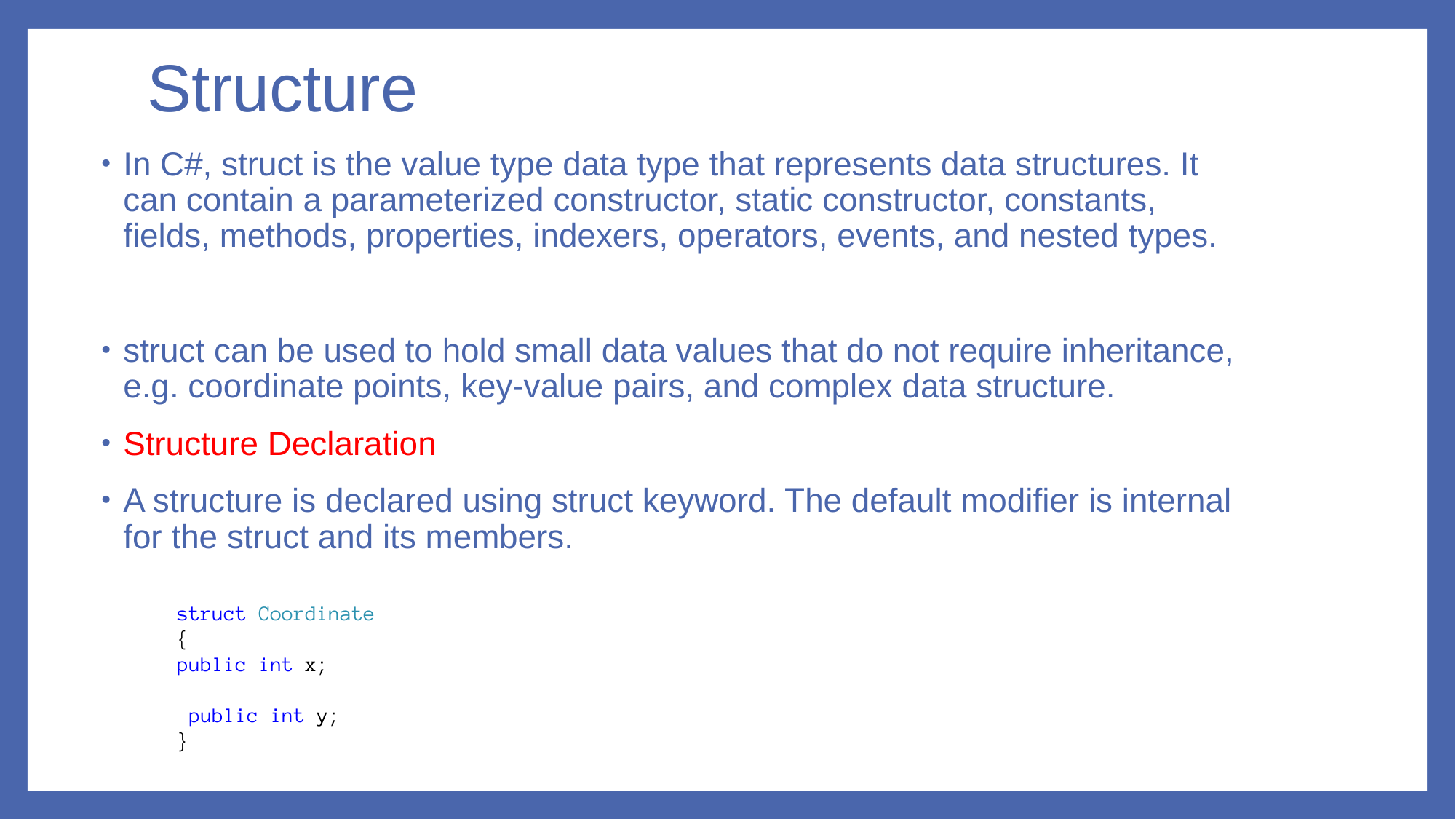

# Structure
In C#, struct is the value type data type that represents data structures. It can contain a parameterized constructor, static constructor, constants, fields, methods, properties, indexers, operators, events, and nested types.

struct can be used to hold small data values that do not require inheritance, e.g. coordinate points, key-value pairs, and complex data structure.
Structure Declaration
A structure is declared using struct keyword. The default modifier is internal for the struct and its members.
struct Coordinate
{
public int x;

 public int y;
}